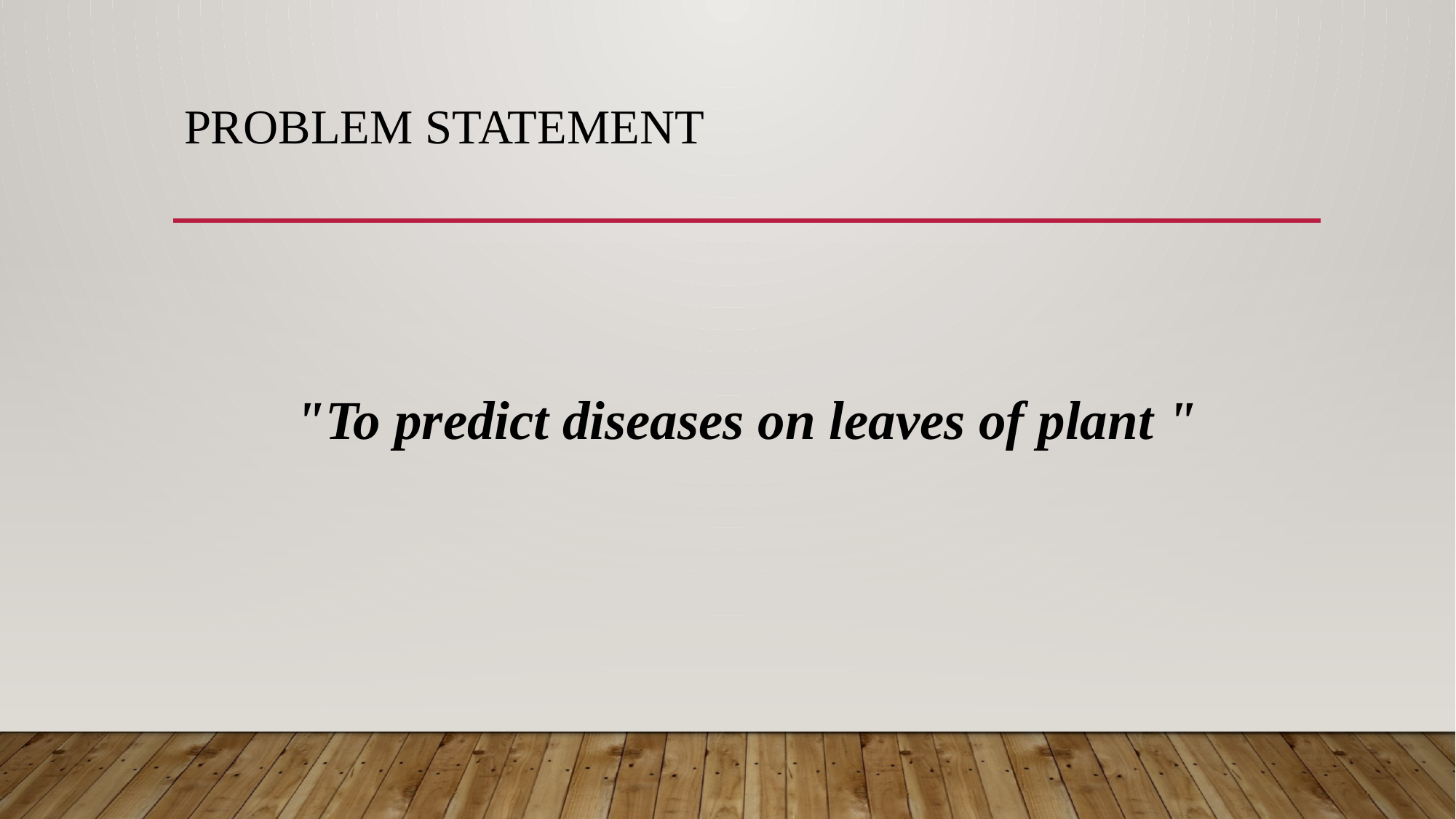

# Problem Statement
"To predict diseases on leaves of plant "